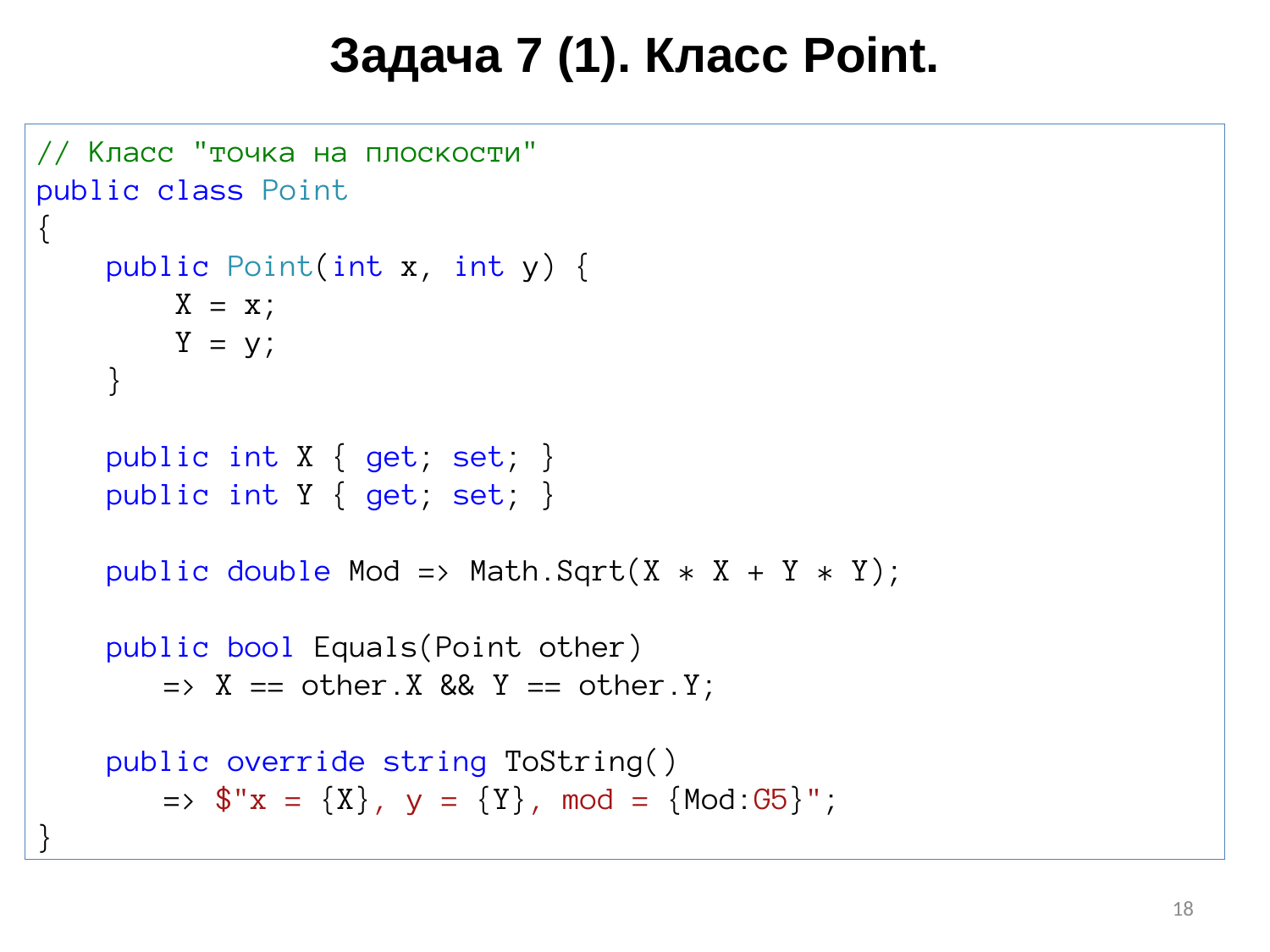

# Задача 7 (1). Класс Point.
// Класс "точка на плоскости"
public class Point
{
    public Point(int x, int y) {
        X = x;
        Y = y;
    }

    public int X { get; set; }
    public int Y { get; set; }

    public double Mod => Math.Sqrt(X * X + Y * Y);

    public bool Equals(Point other)
	=> X == other.X && Y == other.Y;

    public override string ToString()
	=> $"x = {X}, y = {Y}, mod = {Mod:G5}";
}
18